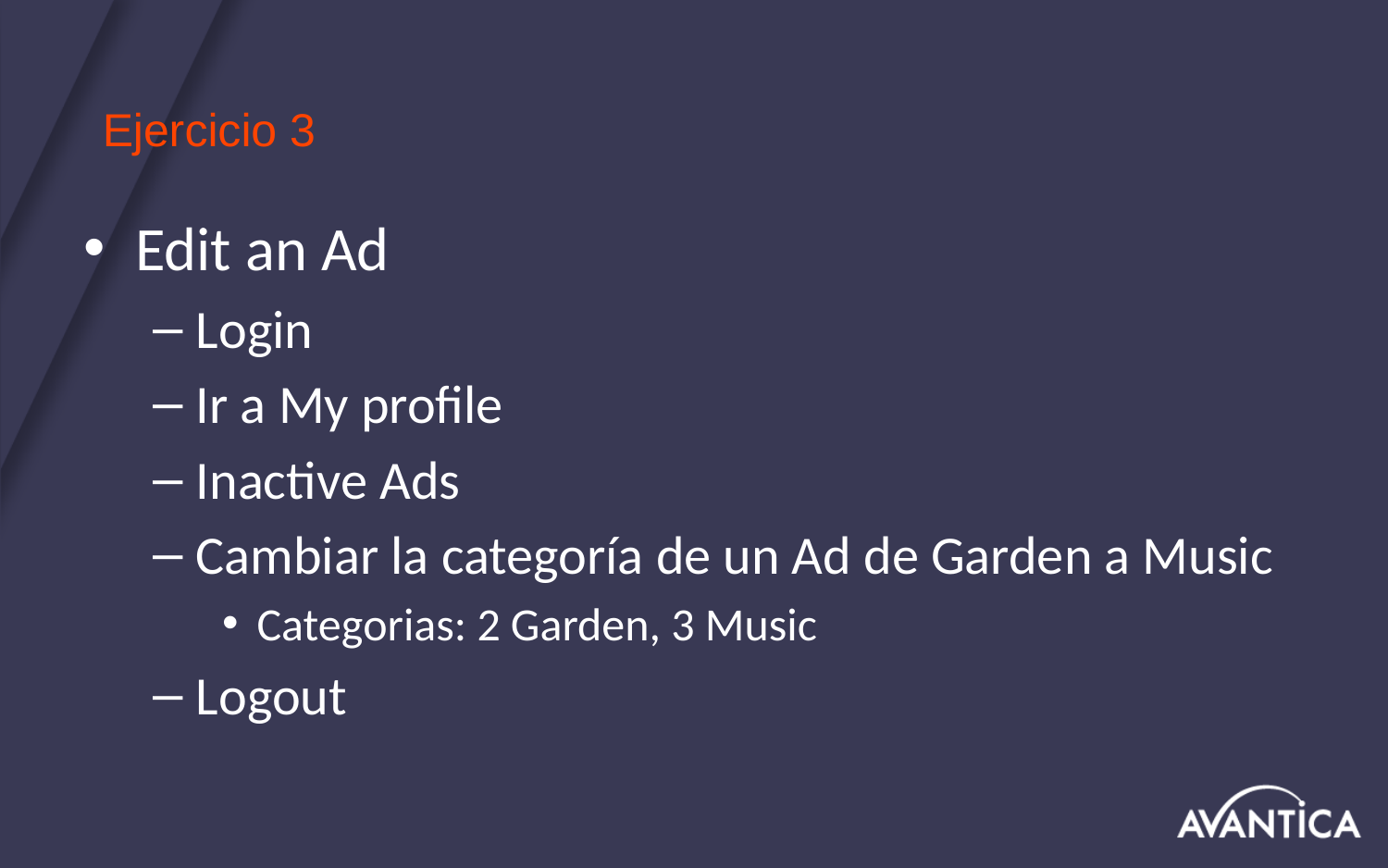

# Ejercicio 3
Edit an Ad
Login
Ir a My profile
Inactive Ads
Cambiar la categoría de un Ad de Garden a Music
Categorias: 2 Garden, 3 Music
Logout